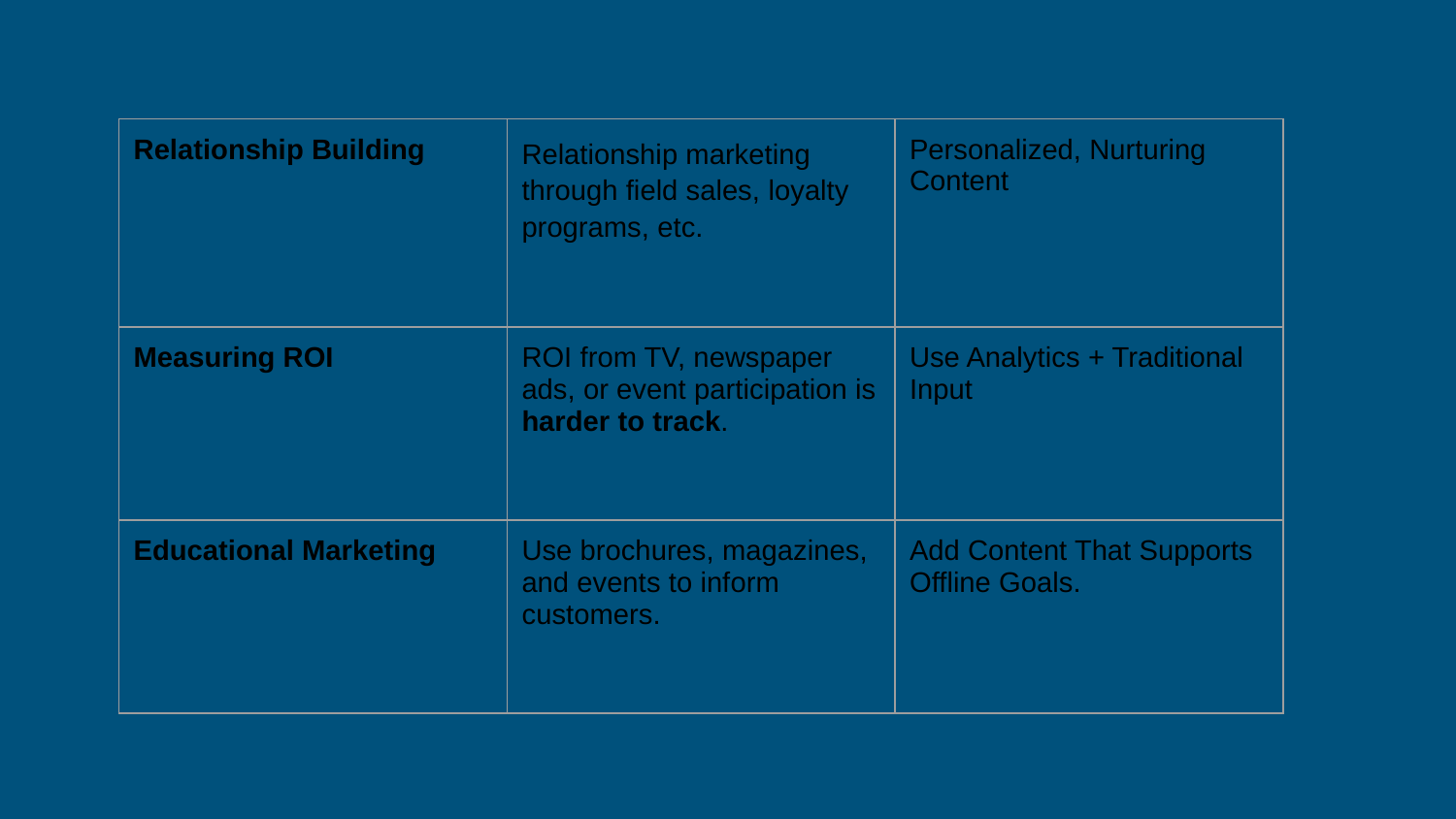

| Relationship Building | Relationship marketing through field sales, loyalty programs, etc. | Personalized, Nurturing Content |
| --- | --- | --- |
| Measuring ROI | ROI from TV, newspaper ads, or event participation is harder to track. | Use Analytics + Traditional Input |
| Educational Marketing | Use brochures, magazines, and events to inform customers. | Add Content That Supports Offline Goals. |